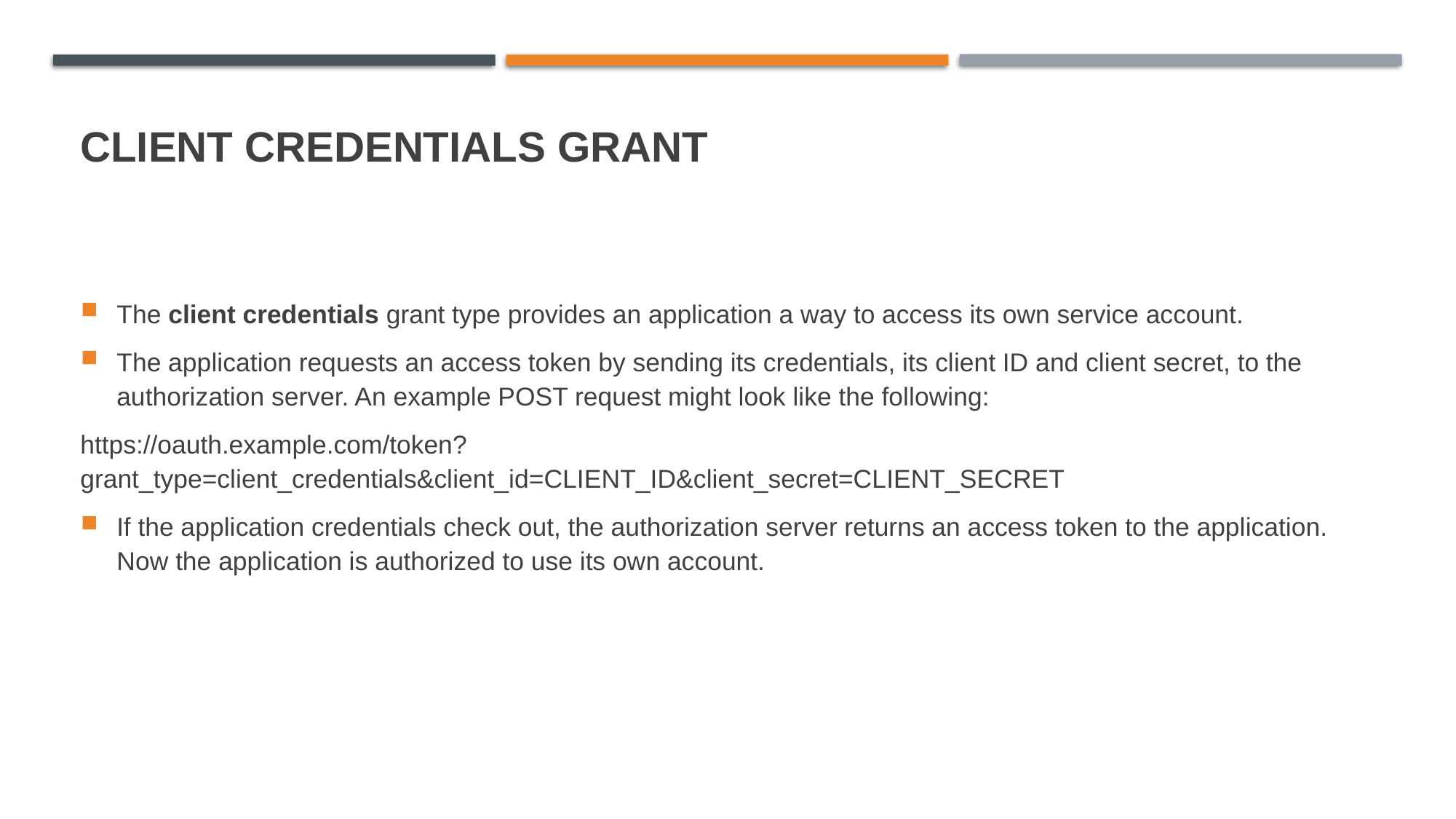

# Client Credentials GRANT
The client credentials grant type provides an application a way to access its own service account.
The application requests an access token by sending its credentials, its client ID and client secret, to the authorization server. An example POST request might look like the following:
https://oauth.example.com/token?grant_type=client_credentials&client_id=CLIENT_ID&client_secret=CLIENT_SECRET
If the application credentials check out, the authorization server returns an access token to the application. Now the application is authorized to use its own account.